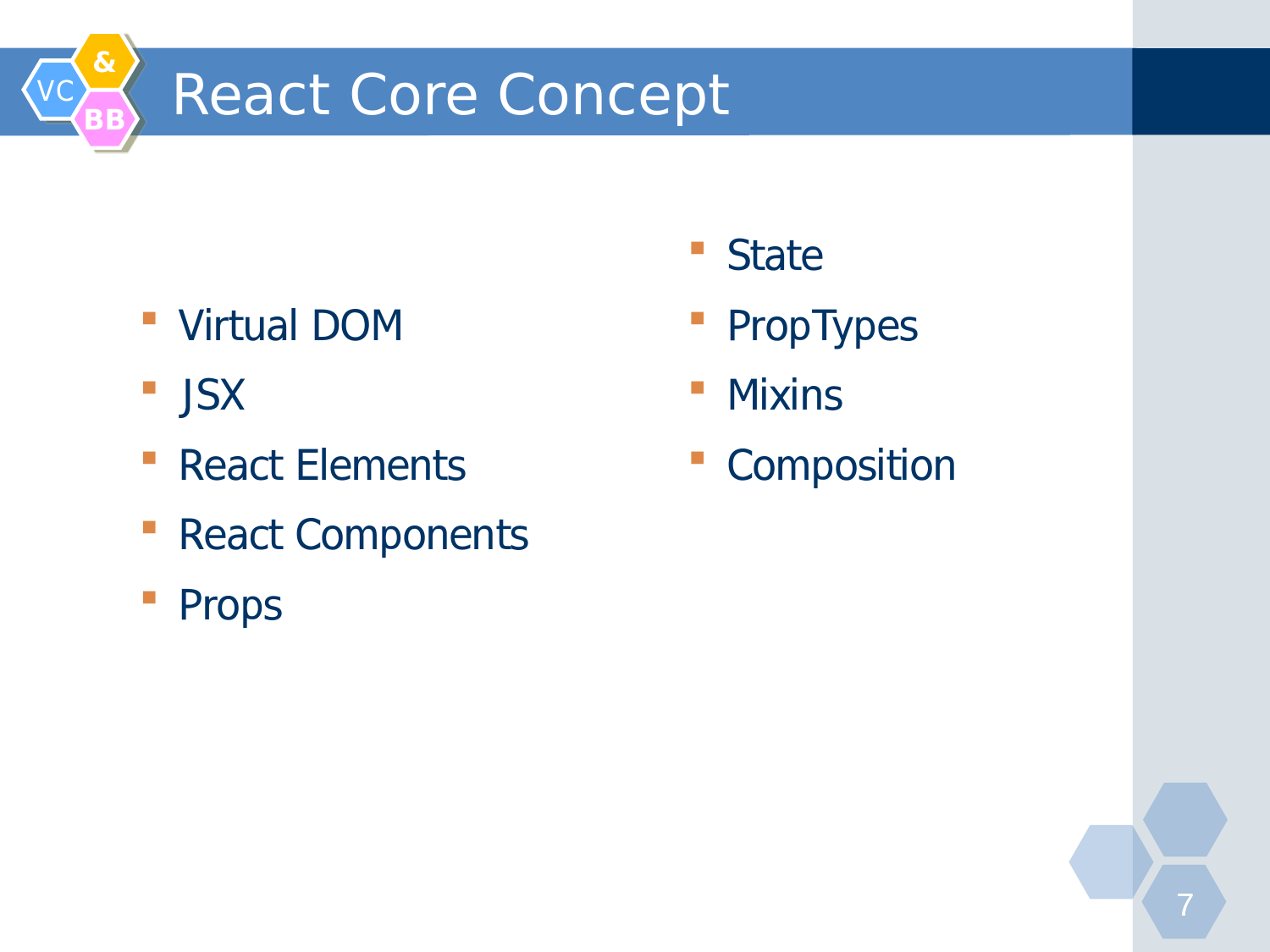

# React Core Concept

Virtual DOM
JSX
React Elements
React Components
Props

State
PropTypes
Mixins
Composition